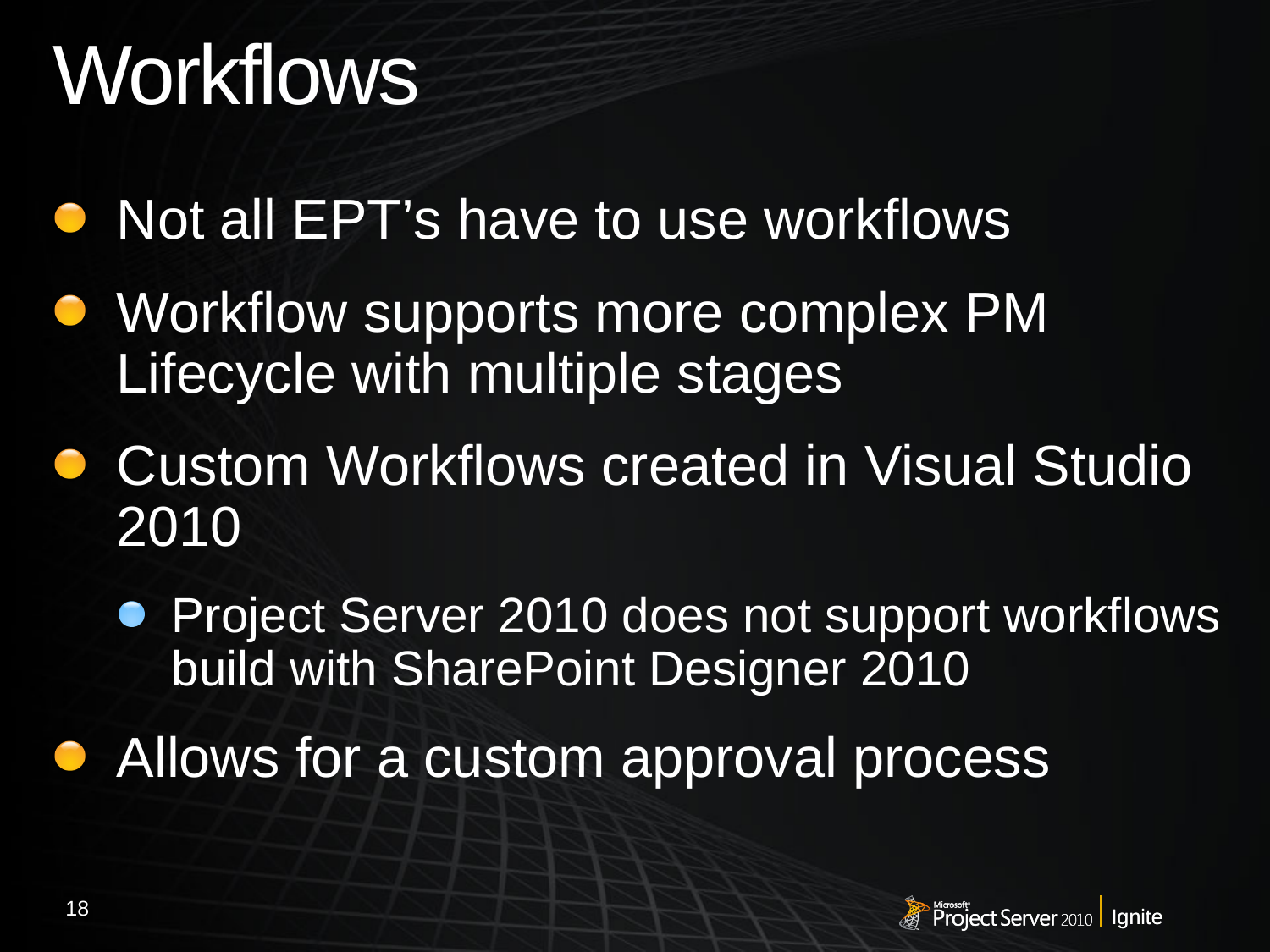

# Workflows
Not all EPT’s have to use workflows
Workflow supports more complex PM Lifecycle with multiple stages
Custom Workflows created in Visual Studio 2010
Project Server 2010 does not support workflows build with SharePoint Designer 2010
Allows for a custom approval process
18